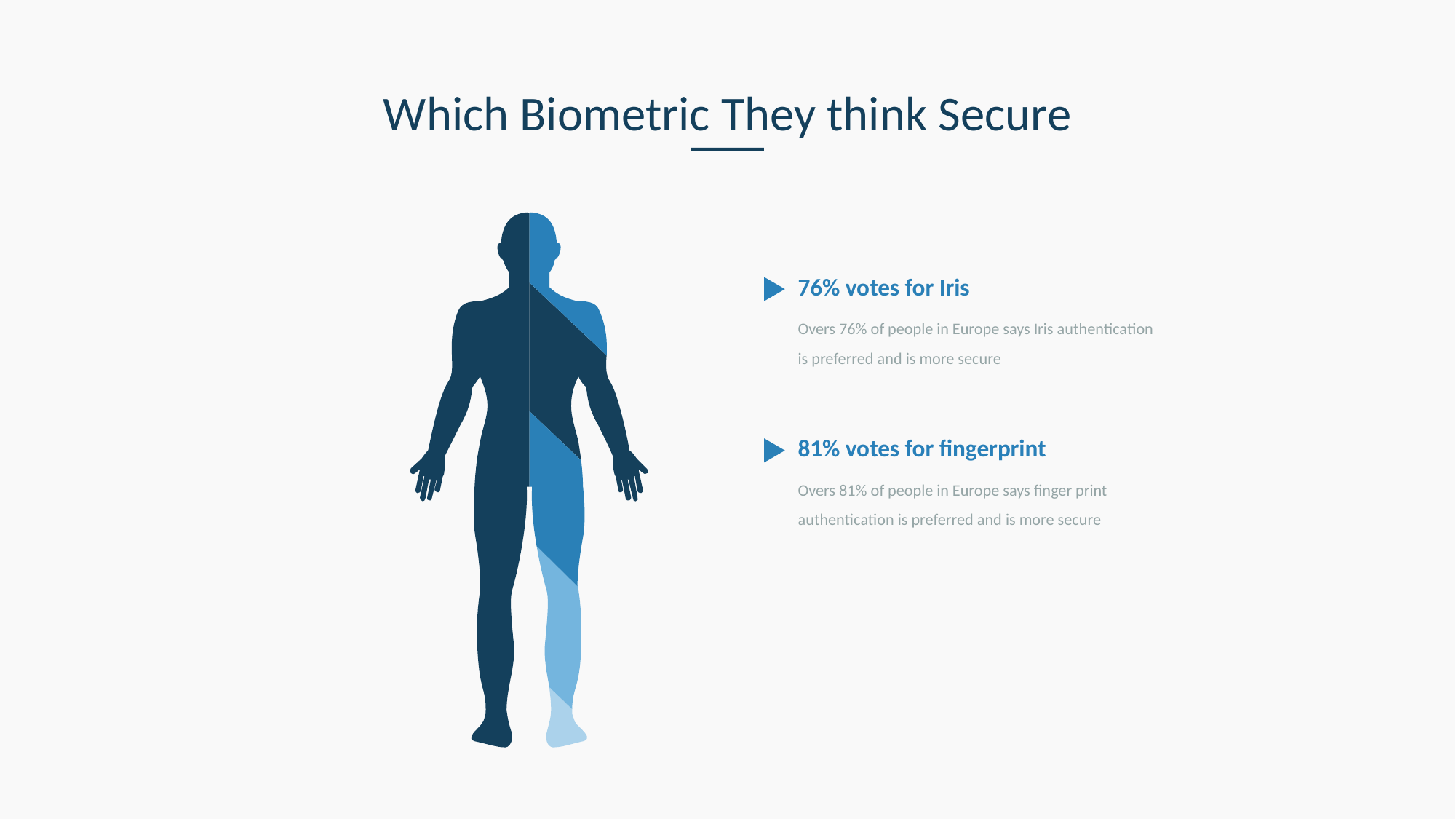

# Which Biometric They think Secure

76% votes for Iris

Overs 76% of people in Europe says Iris authentication is preferred and is more secure

81% votes for fingerprint

Overs 81% of people in Europe says finger print  authentication is preferred and is more secure